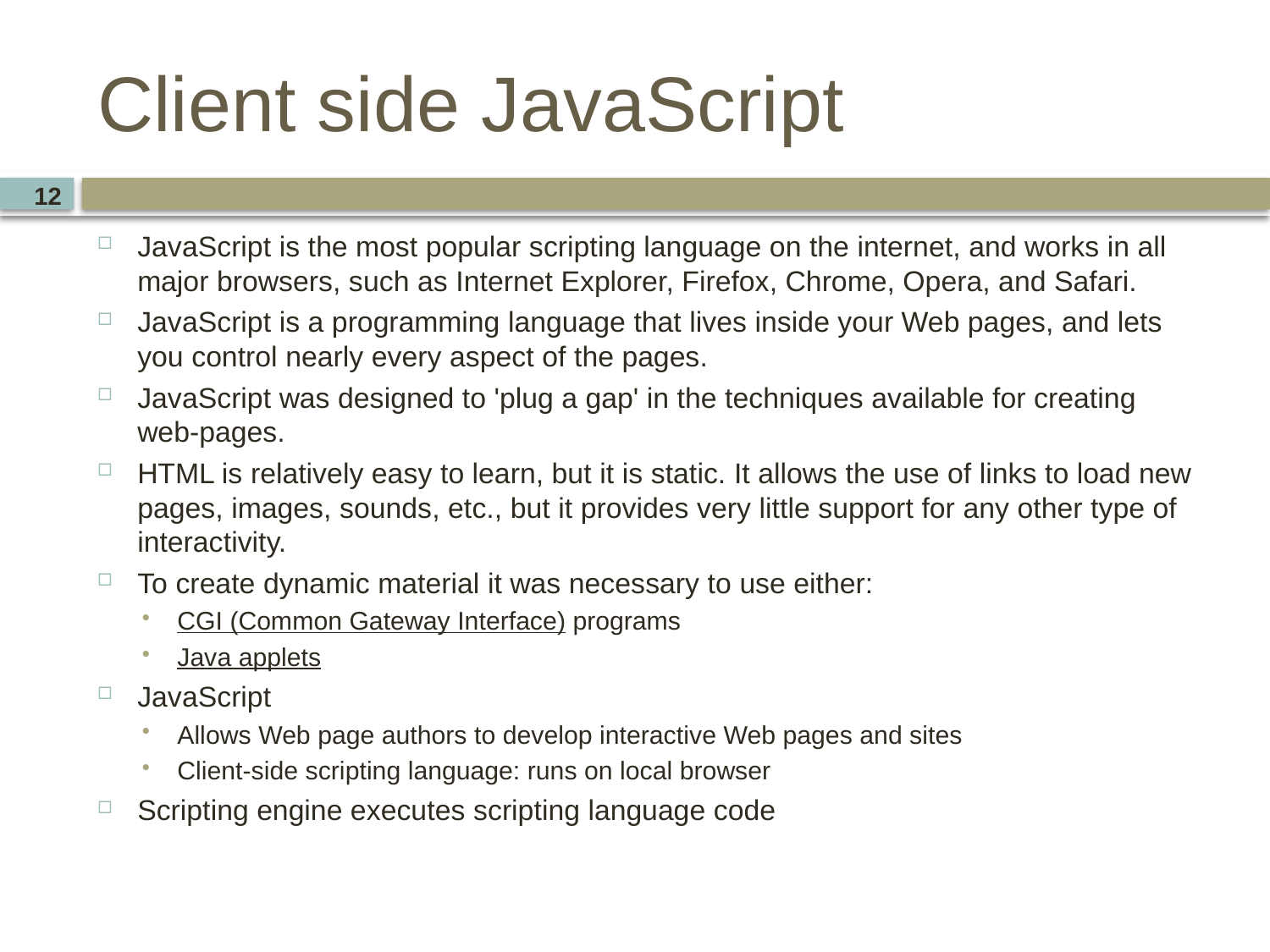

# Client side JavaScript
12
JavaScript is the most popular scripting language on the internet, and works in all major browsers, such as Internet Explorer, Firefox, Chrome, Opera, and Safari.
JavaScript is a programming language that lives inside your Web pages, and lets you control nearly every aspect of the pages.
JavaScript was designed to 'plug a gap' in the techniques available for creating web-pages.
HTML is relatively easy to learn, but it is static. It allows the use of links to load new pages, images, sounds, etc., but it provides very little support for any other type of interactivity.
To create dynamic material it was necessary to use either:
CGI (Common Gateway Interface) programs
Java applets
JavaScript
Allows Web page authors to develop interactive Web pages and sites
Client-side scripting language: runs on local browser
Scripting engine executes scripting language code